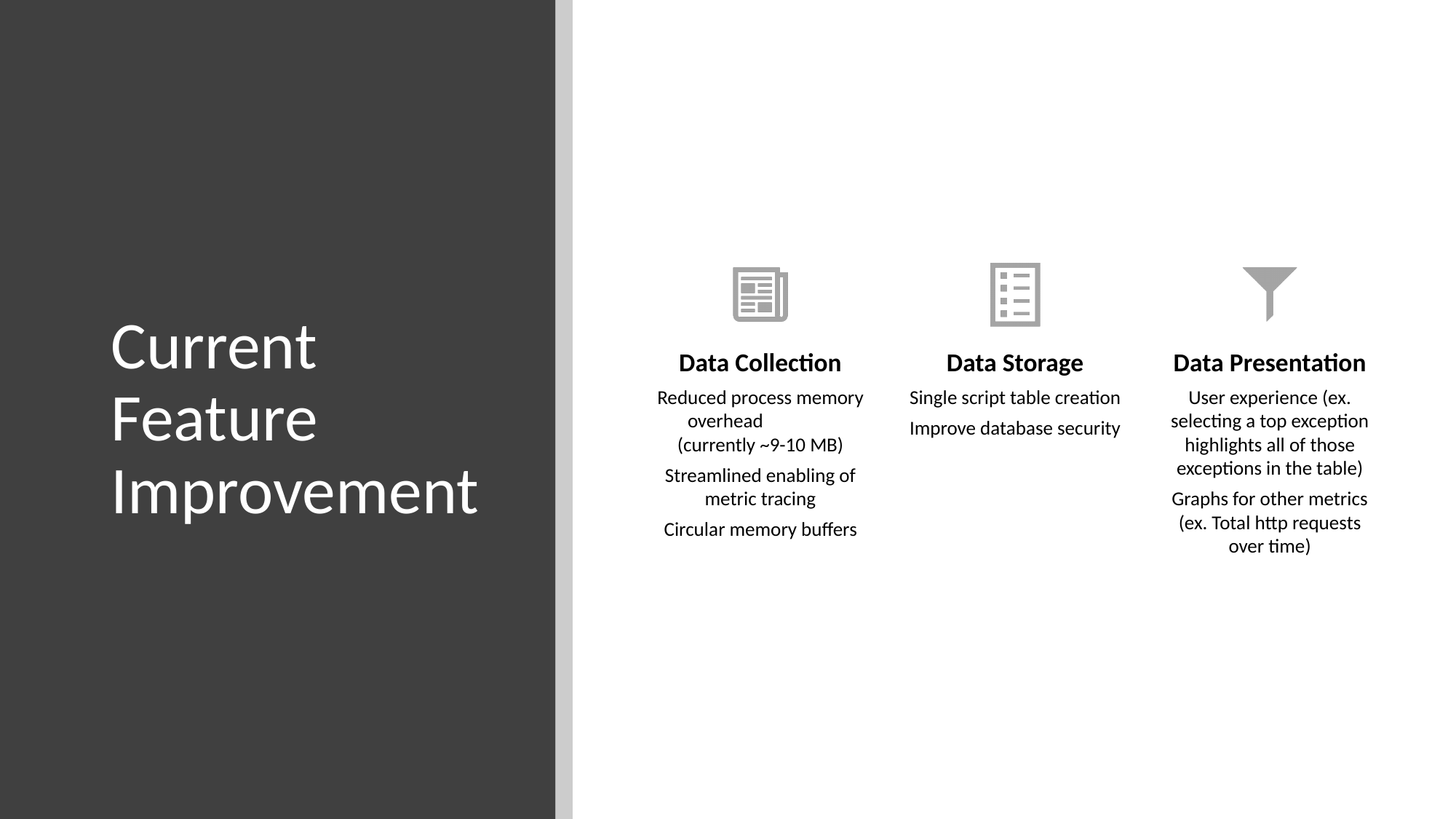

Data Collection
Reduced process memory overhead                 (currently ~9-10 MB)
Streamlined enabling of metric tracing
Circular memory buffers
Data Storage
Single script table creation
Improve database security
Data Presentation
User experience (ex. selecting a top exception highlights all of those exceptions in the table)
Graphs for other metrics (ex. Total http requests over time)
# Current Feature Improvement